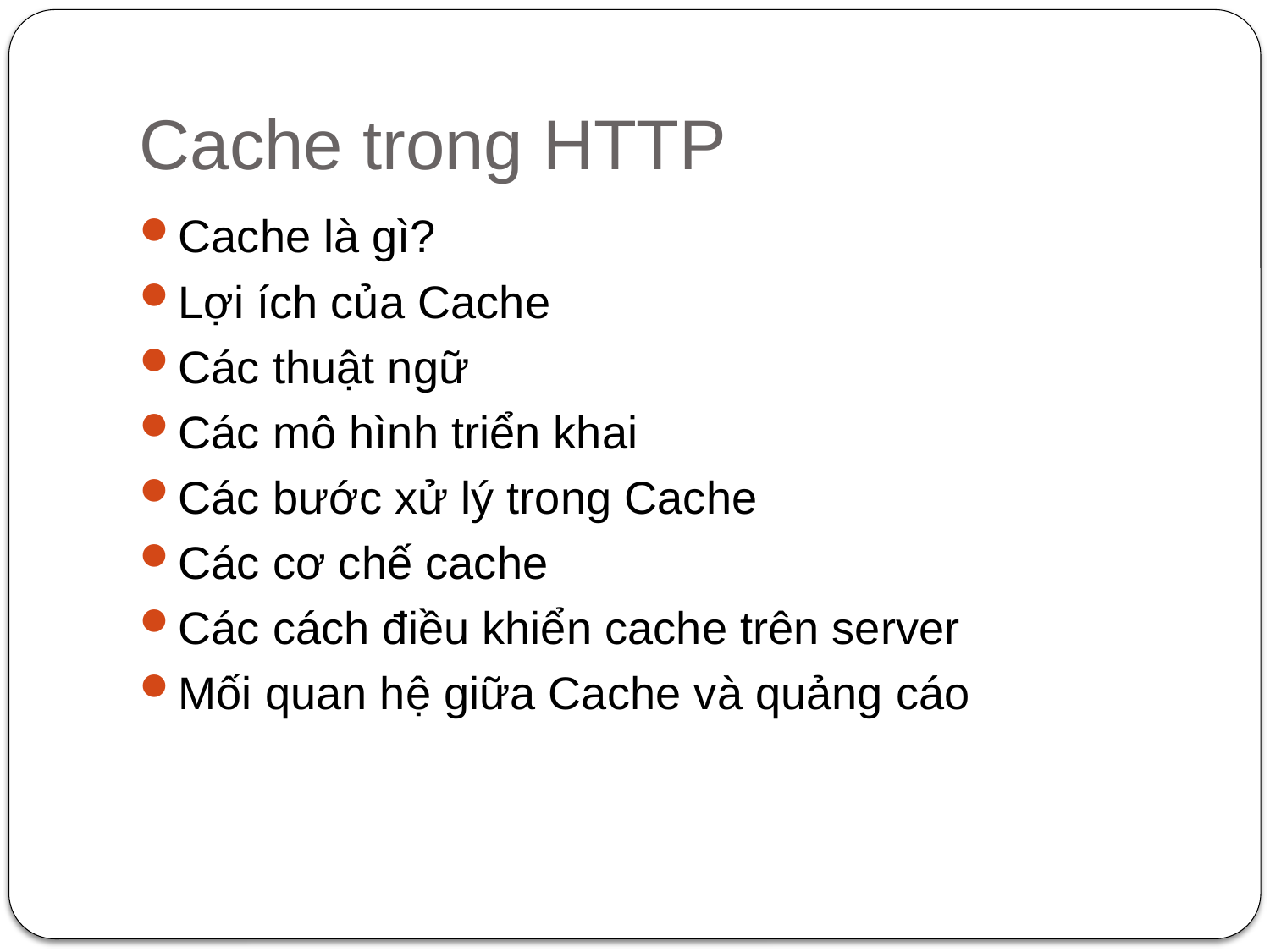

# Cache trong HTTP
Cache là gì?
Lợi ích của Cache
Các thuật ngữ
Các mô hình triển khai
Các bước xử lý trong Cache
Các cơ chế cache
Các cách điều khiển cache trên server
Mối quan hệ giữa Cache và quảng cáo